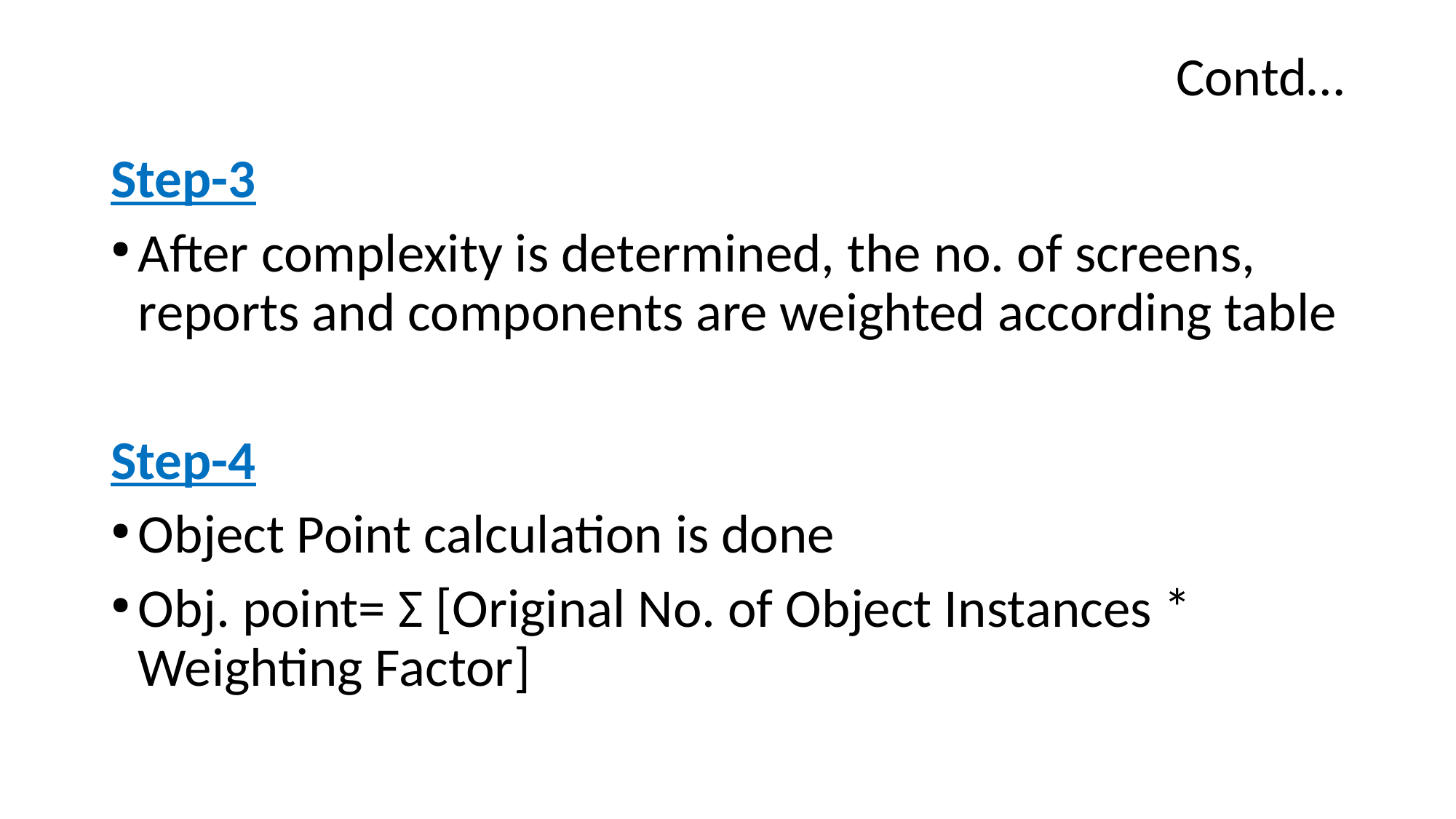

# Contd…
Step-3
After complexity is determined, the no. of screens, reports and components are weighted according table

Step-4
Object Point calculation is done
Obj. point= Σ [Original No. of Object Instances * Weighting Factor]